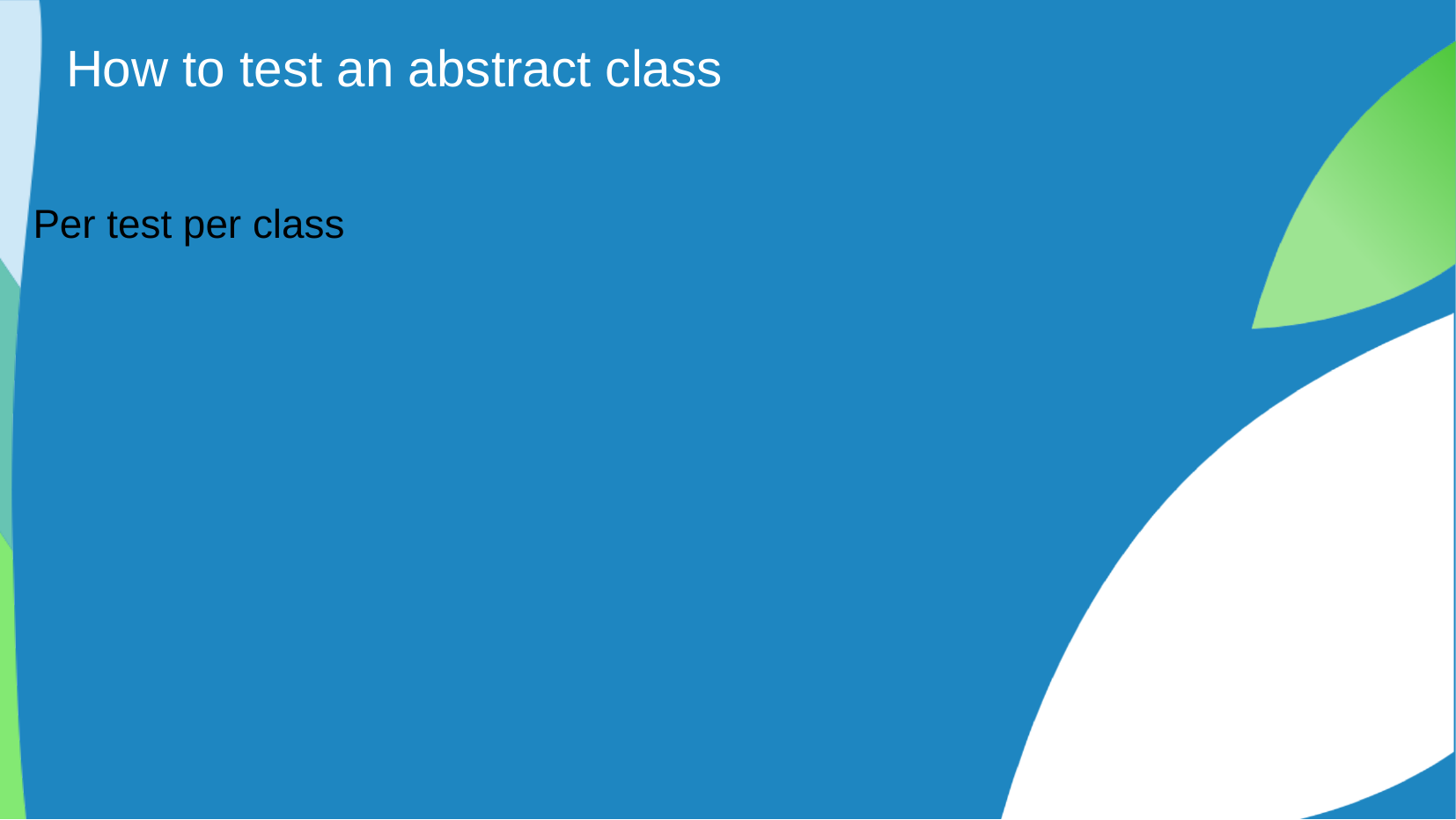

# How to test an abstract class
Per test per class